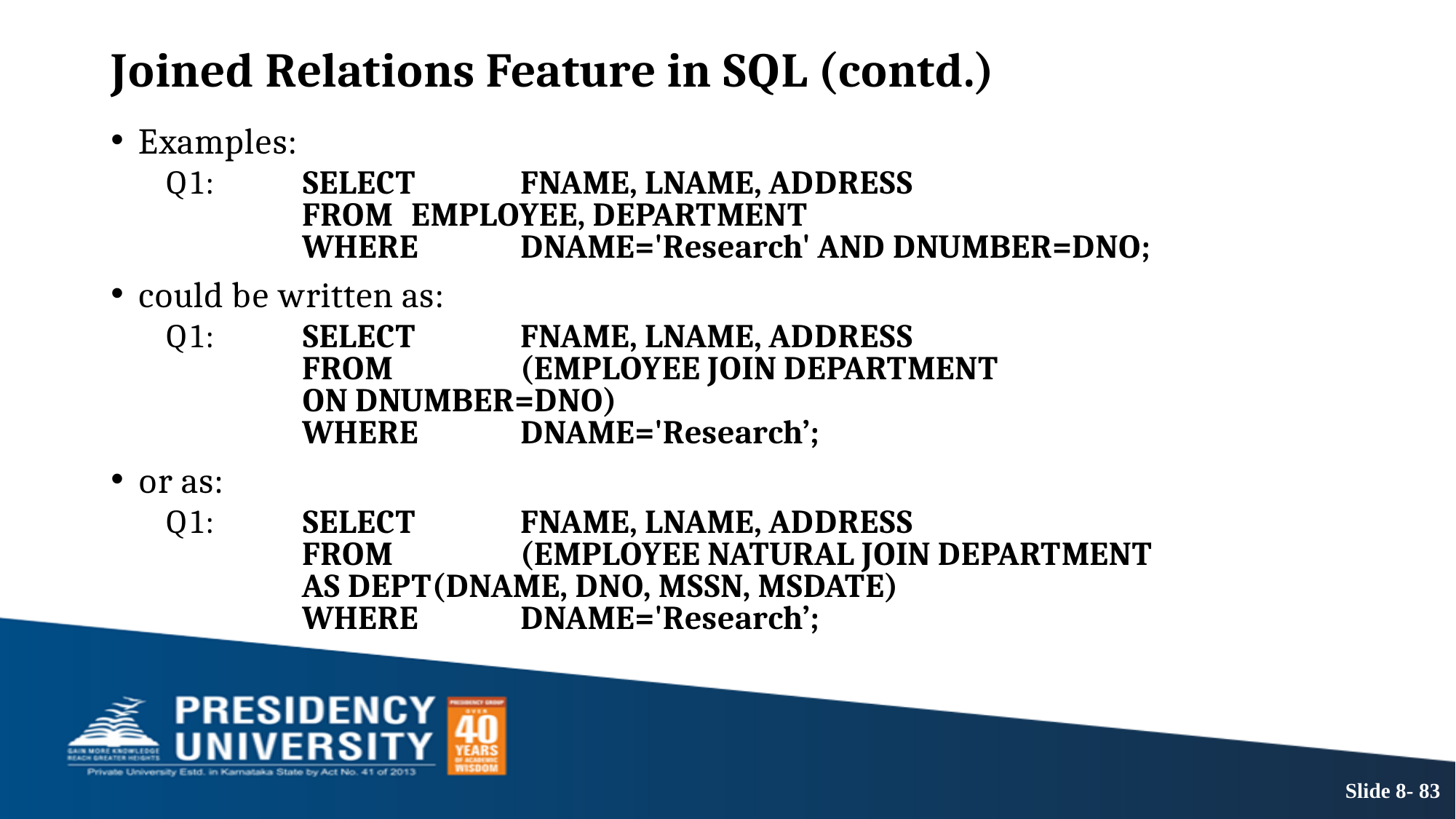

# Joined Relations Feature in SQL (contd.)
Examples:
Q1:	SELECT	FNAME, LNAME, ADDRESS
	FROM 	EMPLOYEE, DEPARTMENT
	WHERE	DNAME='Research' AND DNUMBER=DNO;
could be written as:
Q1:	SELECT	FNAME, LNAME, ADDRESS
	FROM 		(EMPLOYEE JOIN DEPARTMENT
	ON DNUMBER=DNO)
	WHERE	DNAME='Research’;
or as:
Q1:	SELECT	FNAME, LNAME, ADDRESS
	FROM 		(EMPLOYEE NATURAL JOIN DEPARTMENT
	AS DEPT(DNAME, DNO, MSSN, MSDATE)
	WHERE	DNAME='Research’;
Slide 8- 83